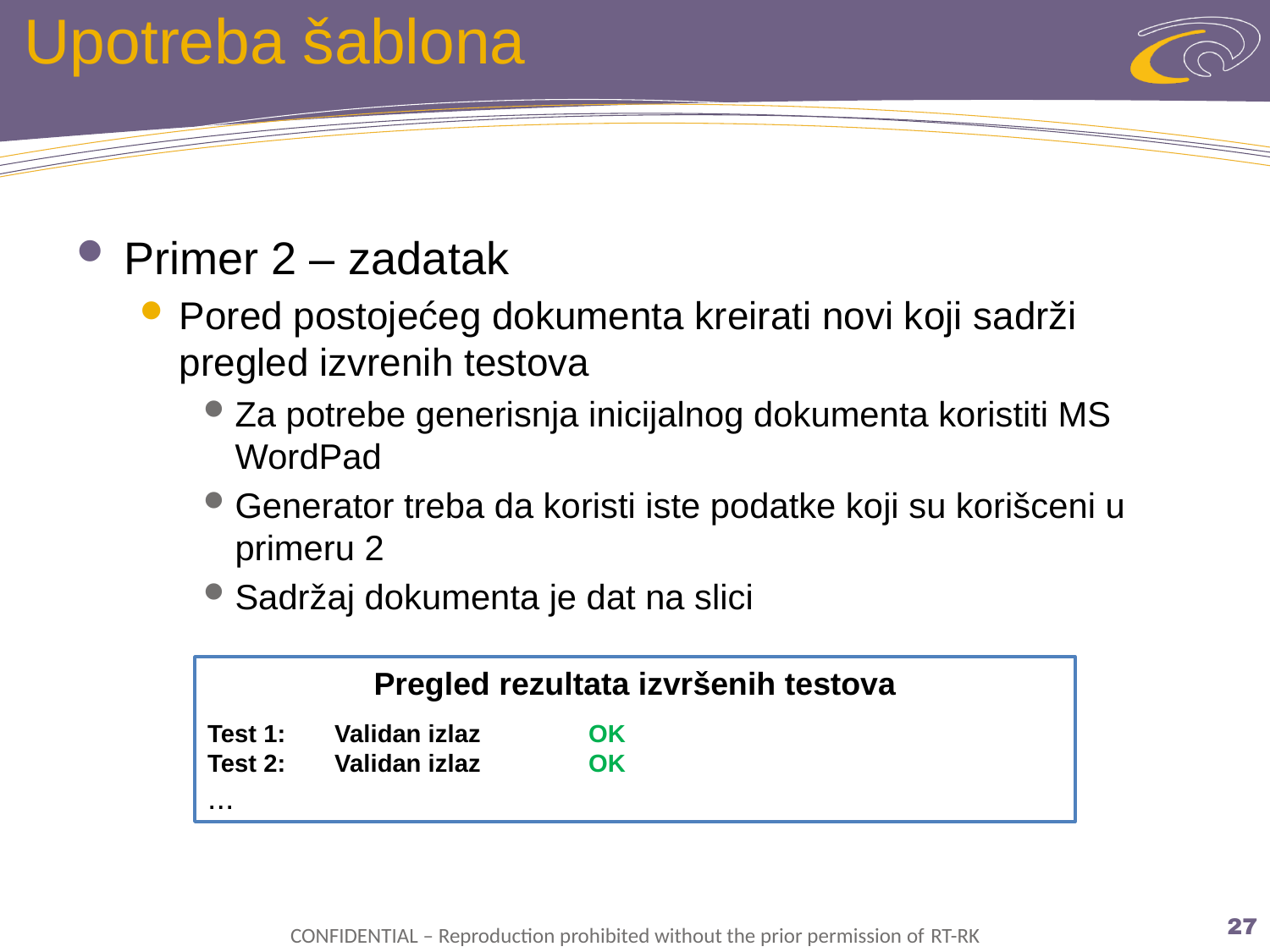

# Upotreba šablona
Primer 2 – zadatak
Pored postojećeg dokumenta kreirati novi koji sadrži pregled izvrenih testova
Za potrebe generisnja inicijalnog dokumenta koristiti MS WordPad
Generator treba da koristi iste podatke koji su korišceni u primeru 2
Sadržaj dokumenta je dat na slici

Pregled rezultata izvršenih testova

Test 1: 	Validan izlaz	OK
Test 2: 	Validan izlaz	OK
...